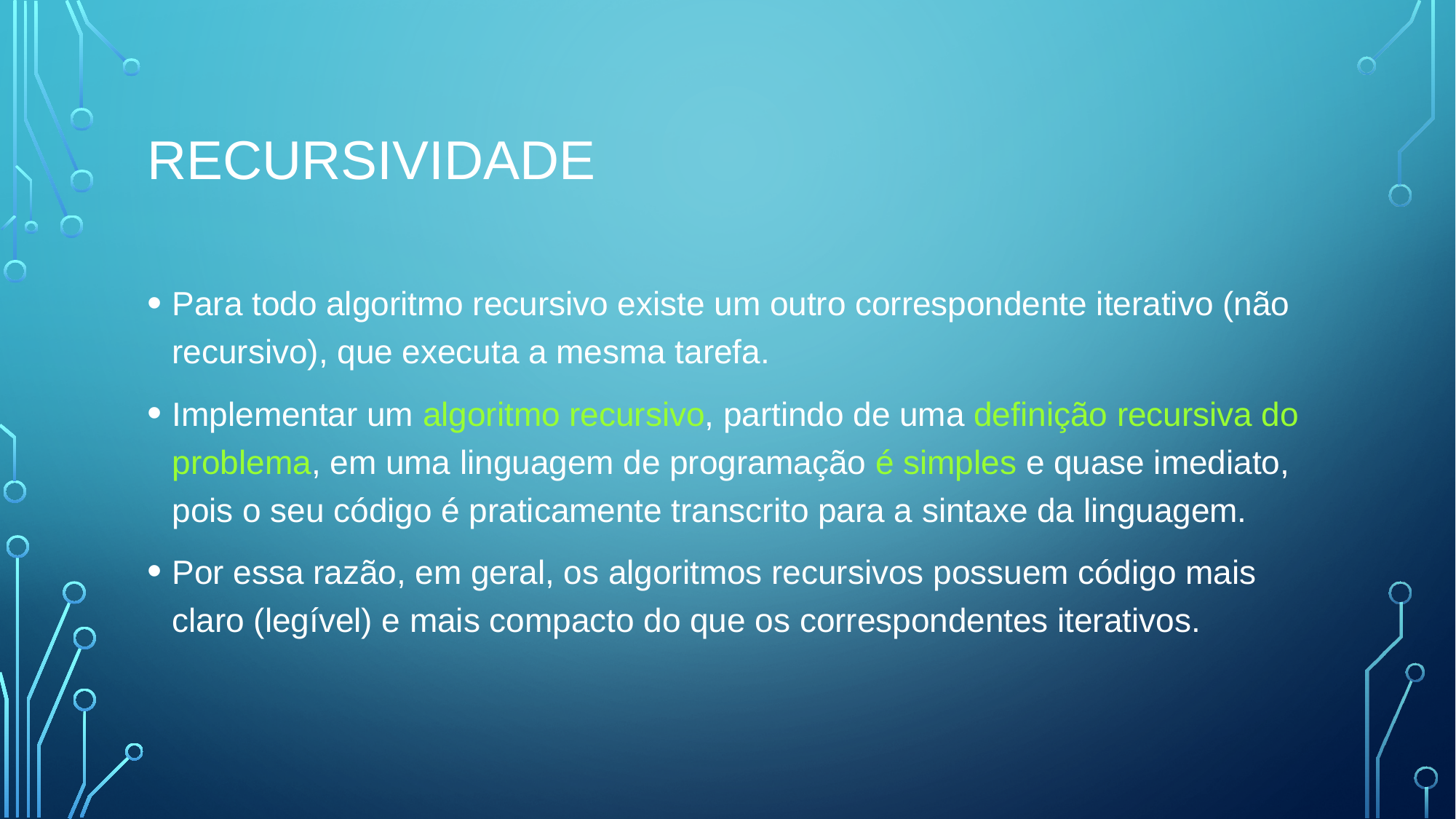

# Recursividade
Para todo algoritmo recursivo existe um outro correspondente iterativo (não recursivo), que executa a mesma tarefa.
Implementar um algoritmo recursivo, partindo de uma definição recursiva do problema, em uma linguagem de programação é simples e quase imediato, pois o seu código é praticamente transcrito para a sintaxe da linguagem.
Por essa razão, em geral, os algoritmos recursivos possuem código mais claro (legível) e mais compacto do que os correspondentes iterativos.